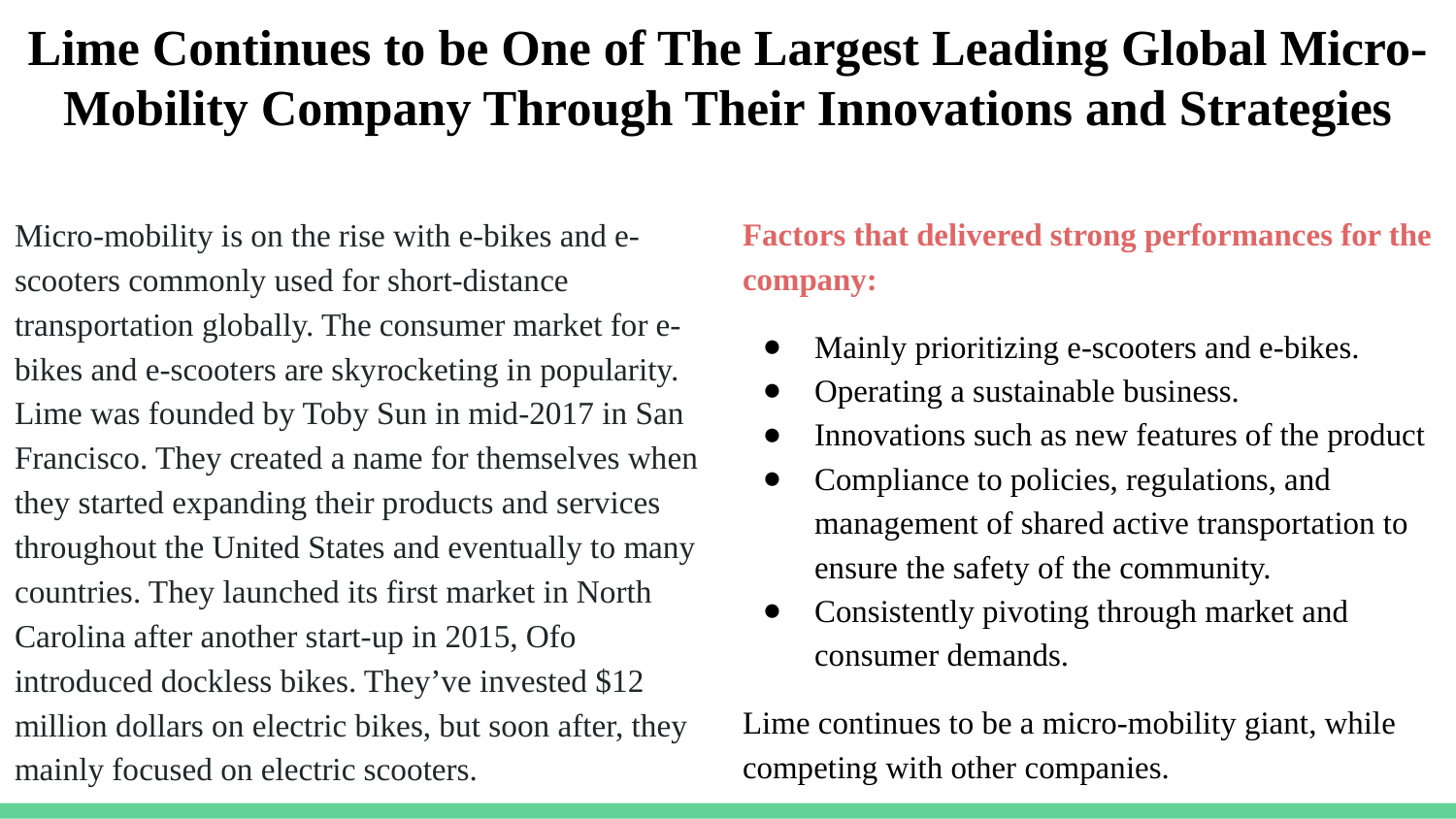

# Lime Continues to be One of The Largest Leading Global Micro-Mobility Company Through Their Innovations and Strategies
Micro-mobility is on the rise with e-bikes and e-scooters commonly used for short-distance transportation globally. The consumer market for e-bikes and e-scooters are skyrocketing in popularity. Lime was founded by Toby Sun in mid-2017 in San Francisco. They created a name for themselves when they started expanding their products and services throughout the United States and eventually to many countries. They launched its first market in North Carolina after another start-up in 2015, Ofo introduced dockless bikes. They’ve invested $12 million dollars on electric bikes, but soon after, they mainly focused on electric scooters.
Factors that delivered strong performances for the company:
Mainly prioritizing e-scooters and e-bikes.
Operating a sustainable business.
Innovations such as new features of the product
Compliance to policies, regulations, and management of shared active transportation to ensure the safety of the community.
Consistently pivoting through market and consumer demands.
Lime continues to be a micro-mobility giant, while competing with other companies.